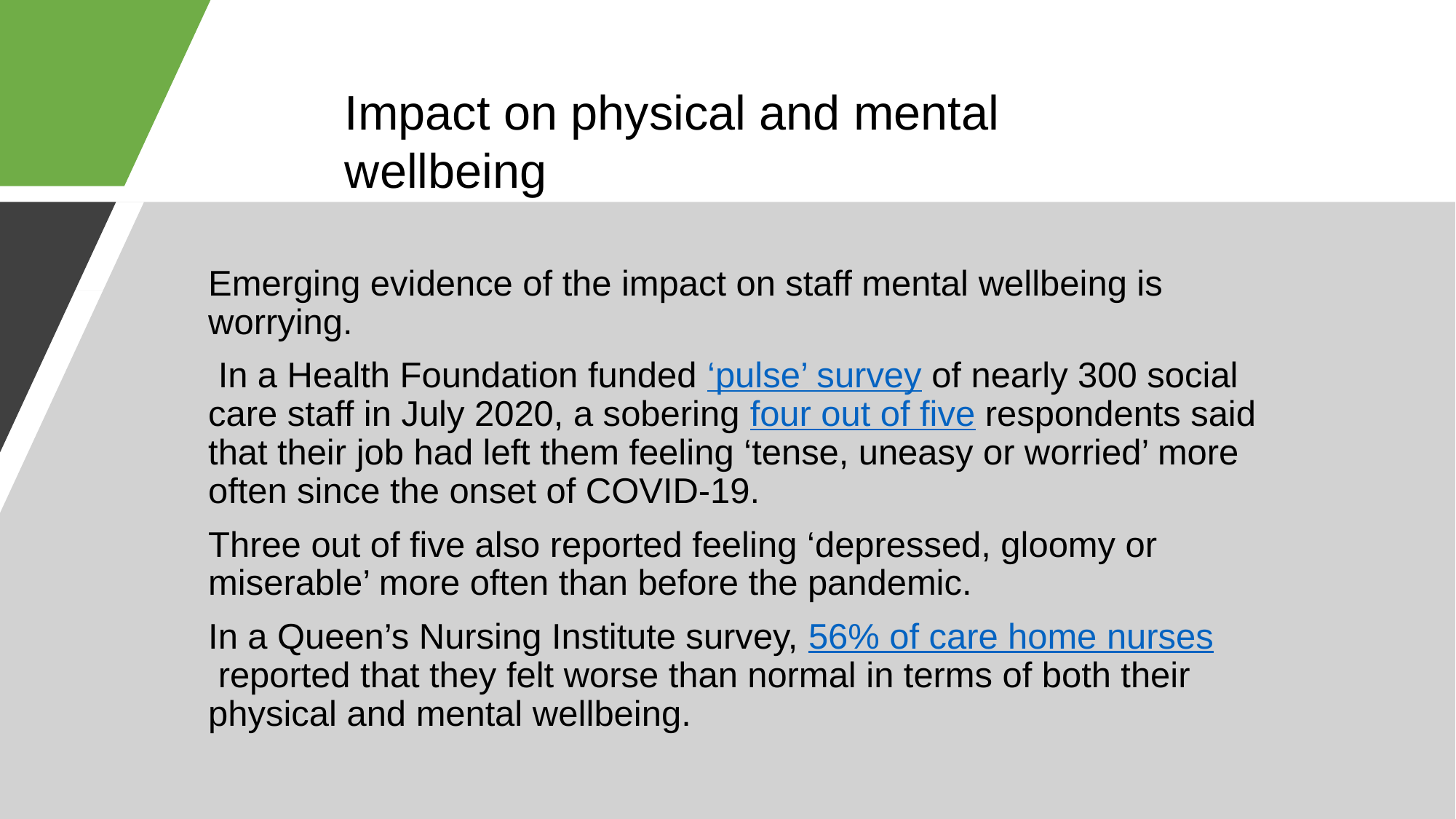

Impact on physical and mental wellbeing

Emerging evidence of the impact on staff mental wellbeing is worrying.
 In a Health Foundation funded ‘pulse’ survey of nearly 300 social care staff in July 2020, a sobering four out of five respondents said that their job had left them feeling ‘tense, uneasy or worried’ more often since the onset of COVID-19.
Three out of five also reported feeling ‘depressed, gloomy or miserable’ more often than before the pandemic.
In a Queen’s Nursing Institute survey, 56% of care home nurses reported that they felt worse than normal in terms of both their physical and mental wellbeing.